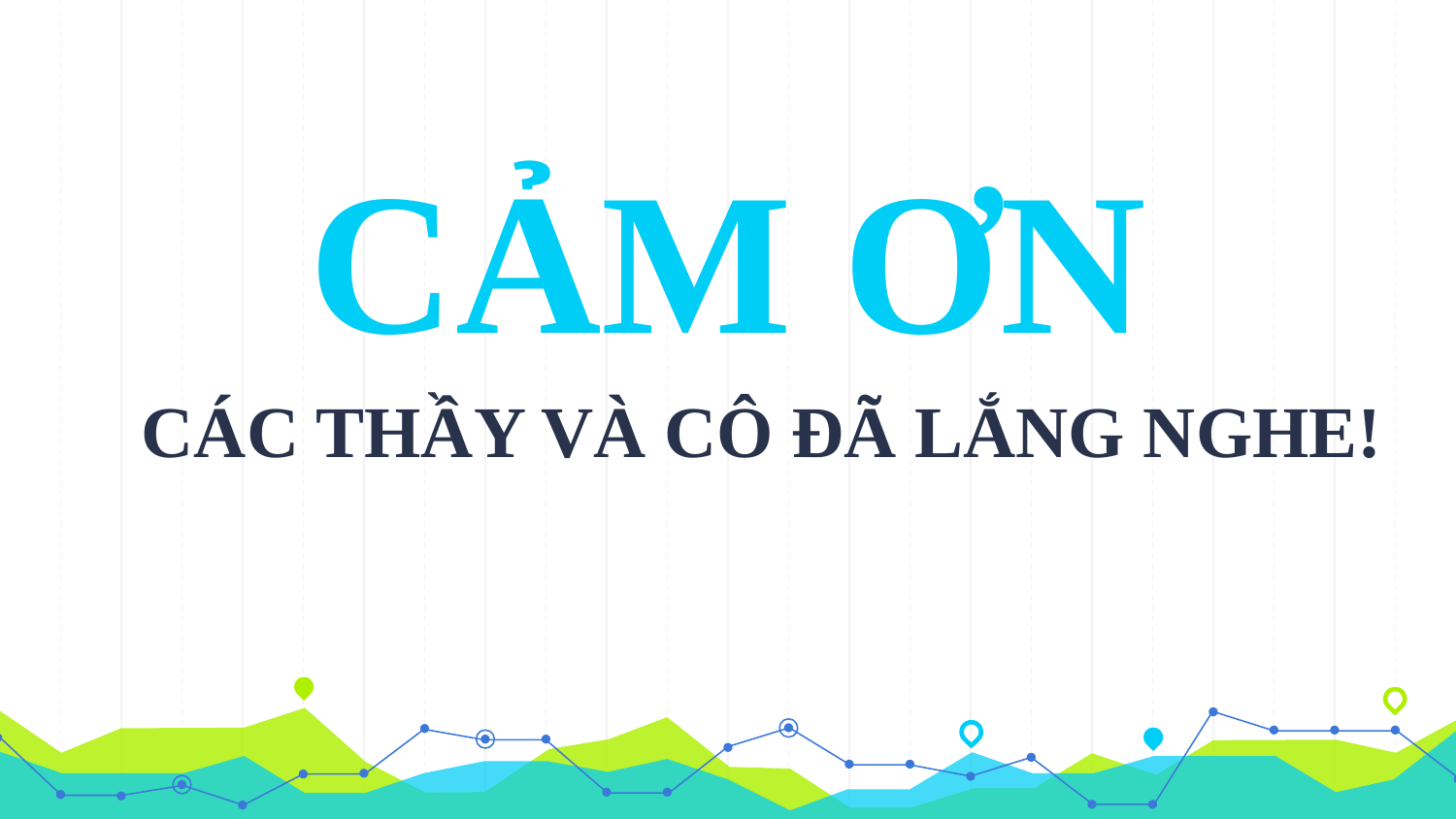

CẢM ƠN
CÁC THẦY VÀ CÔ ĐÃ LẮNG NGHE!